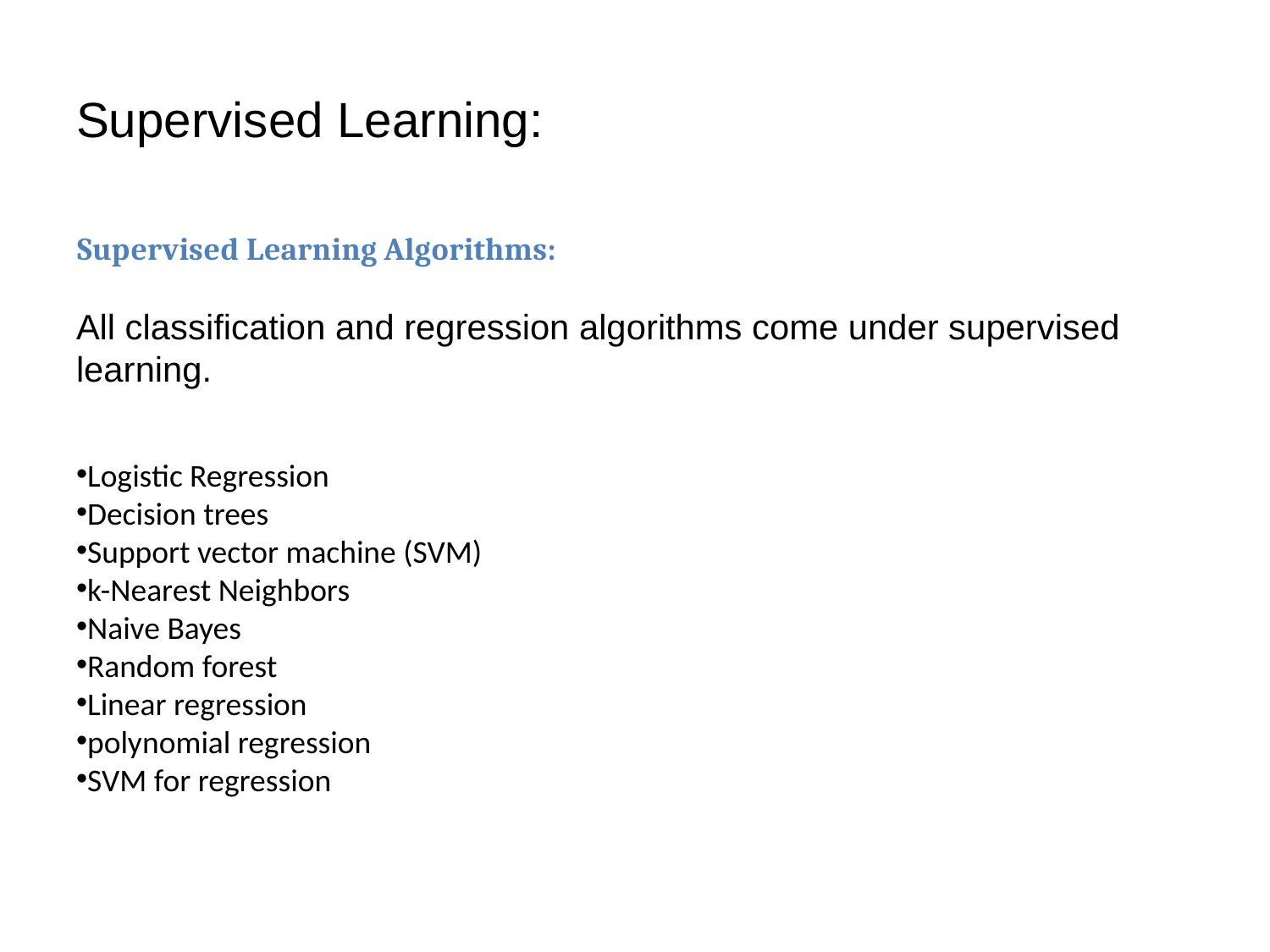

# Supervised Learning:
Supervised Learning Algorithms:

All classification and regression algorithms come under supervised learning.

Logistic Regression
Decision trees
Support vector machine (SVM)
k-Nearest Neighbors
Naive Bayes
Random forest
Linear regression
polynomial regression
SVM for regression